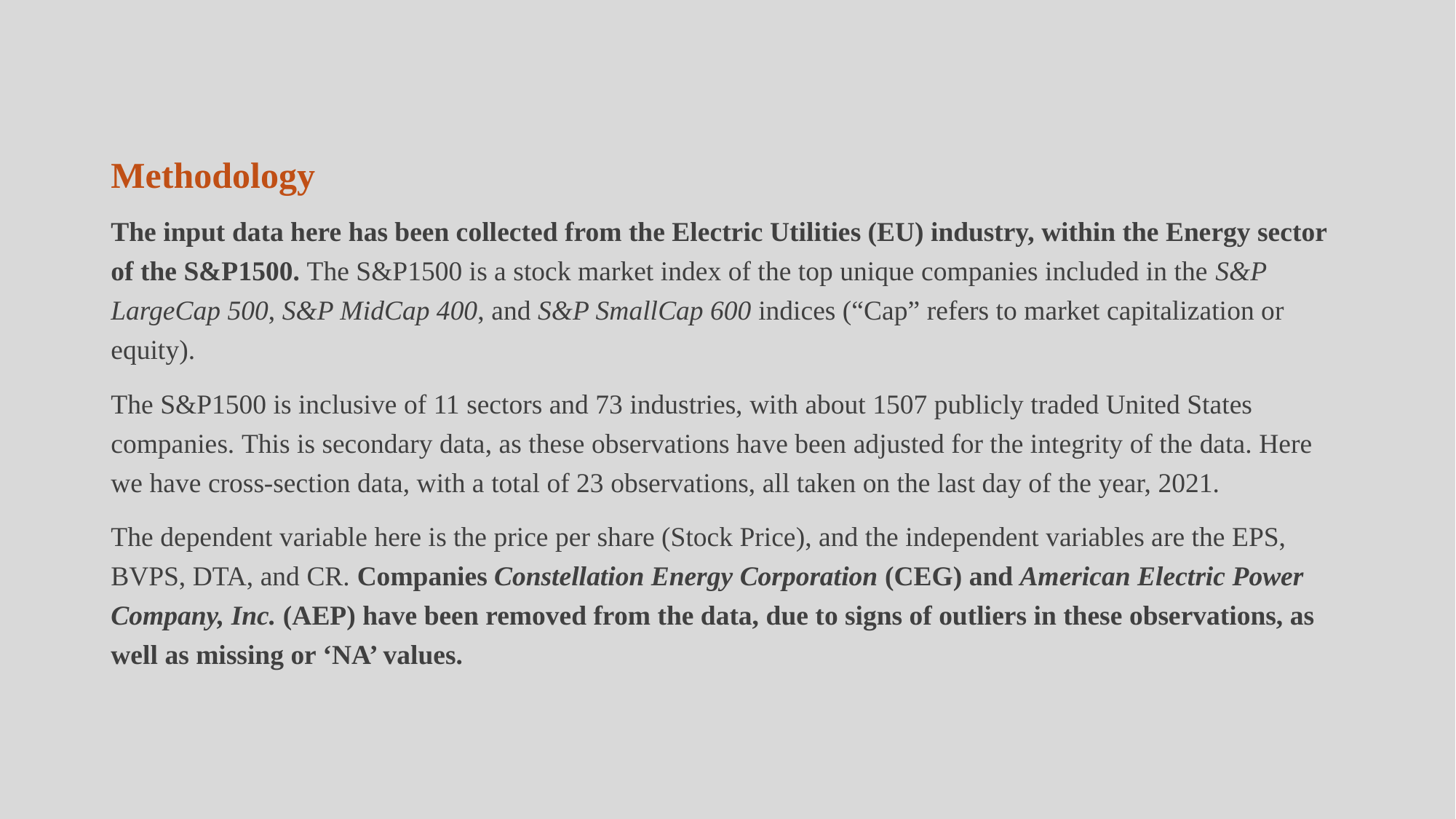

# Methodology
The input data here has been collected from the Electric Utilities (EU) industry, within the Energy sector of the S&P1500. The S&P1500 is a stock market index of the top unique companies included in the S&P LargeCap 500, S&P MidCap 400, and S&P SmallCap 600 indices (“Cap” refers to market capitalization or equity).
The S&P1500 is inclusive of 11 sectors and 73 industries, with about 1507 publicly traded United States companies. This is secondary data, as these observations have been adjusted for the integrity of the data. Here we have cross-section data, with a total of 23 observations, all taken on the last day of the year, 2021.
The dependent variable here is the price per share (Stock Price), and the independent variables are the EPS, BVPS, DTA, and CR. Companies Constellation Energy Corporation (CEG) and American Electric Power Company, Inc. (AEP) have been removed from the data, due to signs of outliers in these observations, as well as missing or ‘NA’ values.